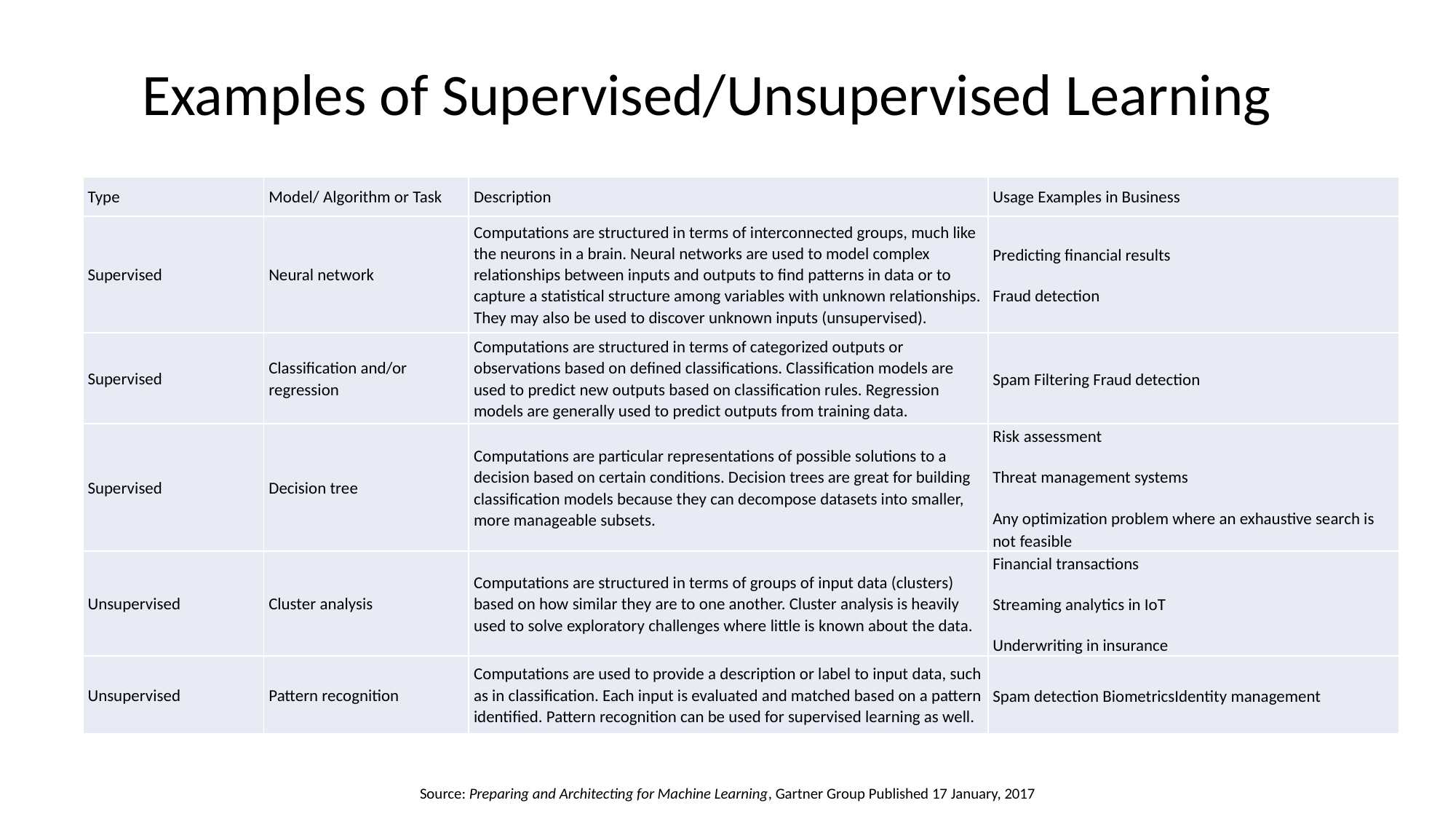

# Examples of Supervised/Unsupervised Learning
| Type | Model/ Algorithm or Task | Description | Usage Examples in Business |
| --- | --- | --- | --- |
| Supervised | Neural network | Computations are structured in terms of interconnected groups, much like the neurons in a brain. Neural networks are used to model complex relationships between inputs and outputs to find patterns in data or to capture a statistical structure among variables with unknown relationships. They may also be used to discover unknown inputs (unsupervised). | Predicting financial results Fraud detection |
| Supervised | Classification and/or regression | Computations are structured in terms of categorized outputs or observations based on defined classifications. Classification models are used to predict new outputs based on classification rules. Regression models are generally used to predict outputs from training data. | Spam Filtering Fraud detection |
| Supervised | Decision tree | Computations are particular representations of possible solutions to a decision based on certain conditions. Decision trees are great for building classification models because they can decompose datasets into smaller, more manageable subsets. | Risk assessment Threat management systems Any optimization problem where an exhaustive search is not feasible |
| Unsupervised | Cluster analysis | Computations are structured in terms of groups of input data (clusters) based on how similar they are to one another. Cluster analysis is heavily used to solve exploratory challenges where little is known about the data. | Financial transactions Streaming analytics in IoT Underwriting in insurance |
| Unsupervised | Pattern recognition | Computations are used to provide a description or label to input data, such as in classification. Each input is evaluated and matched based on a pattern identified. Pattern recognition can be used for supervised learning as well. | Spam detection Biometrics Identity management |
Source: Preparing and Architecting for Machine Learning, Gartner Group Published 17 January, 2017